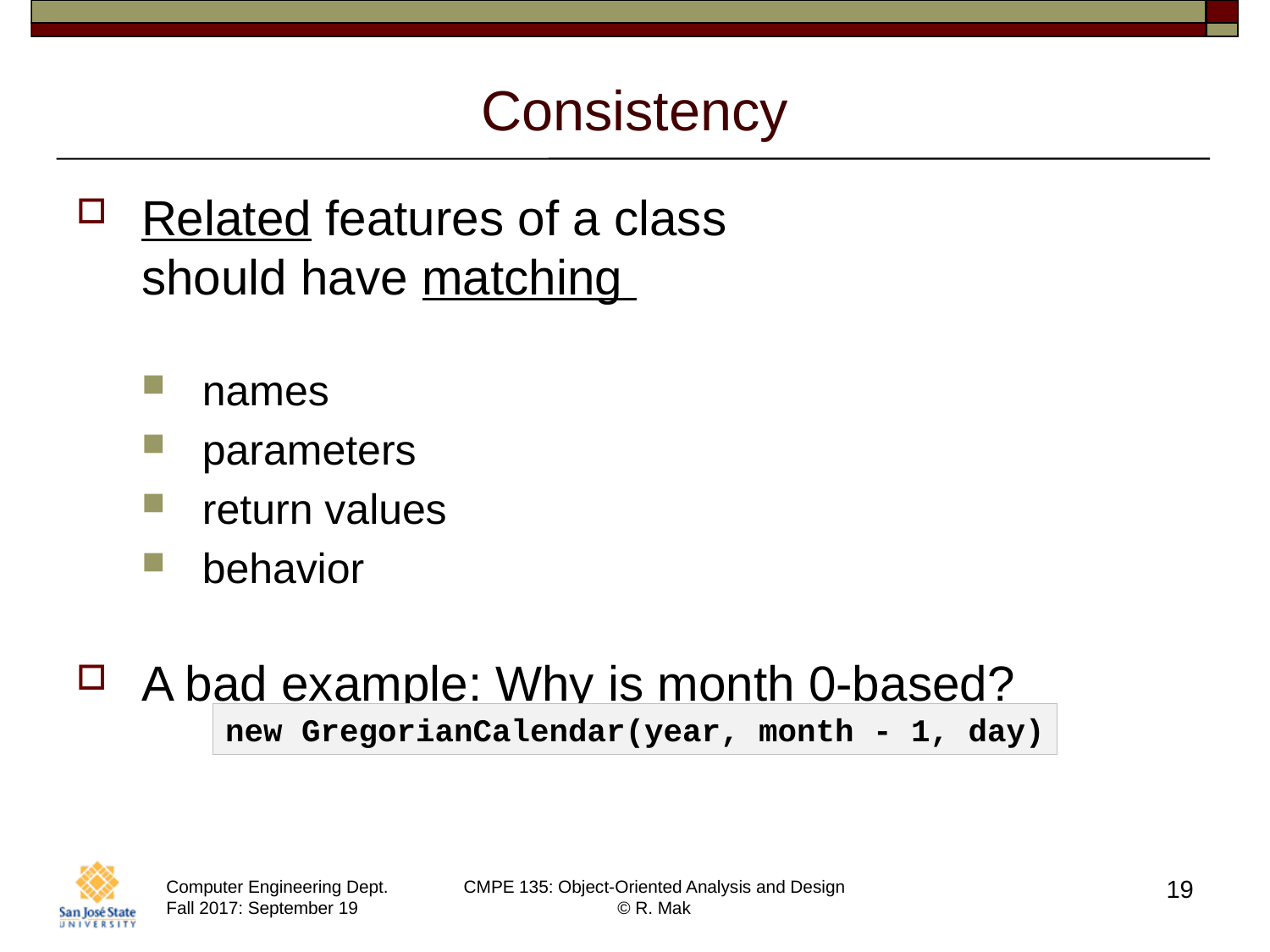

# Consistency
Related features of a class
should have matching

names
parameters
return values
behavior

A bad example: Why is month 0-based?

new GregorianCalendar(year, month - 1, day)
19